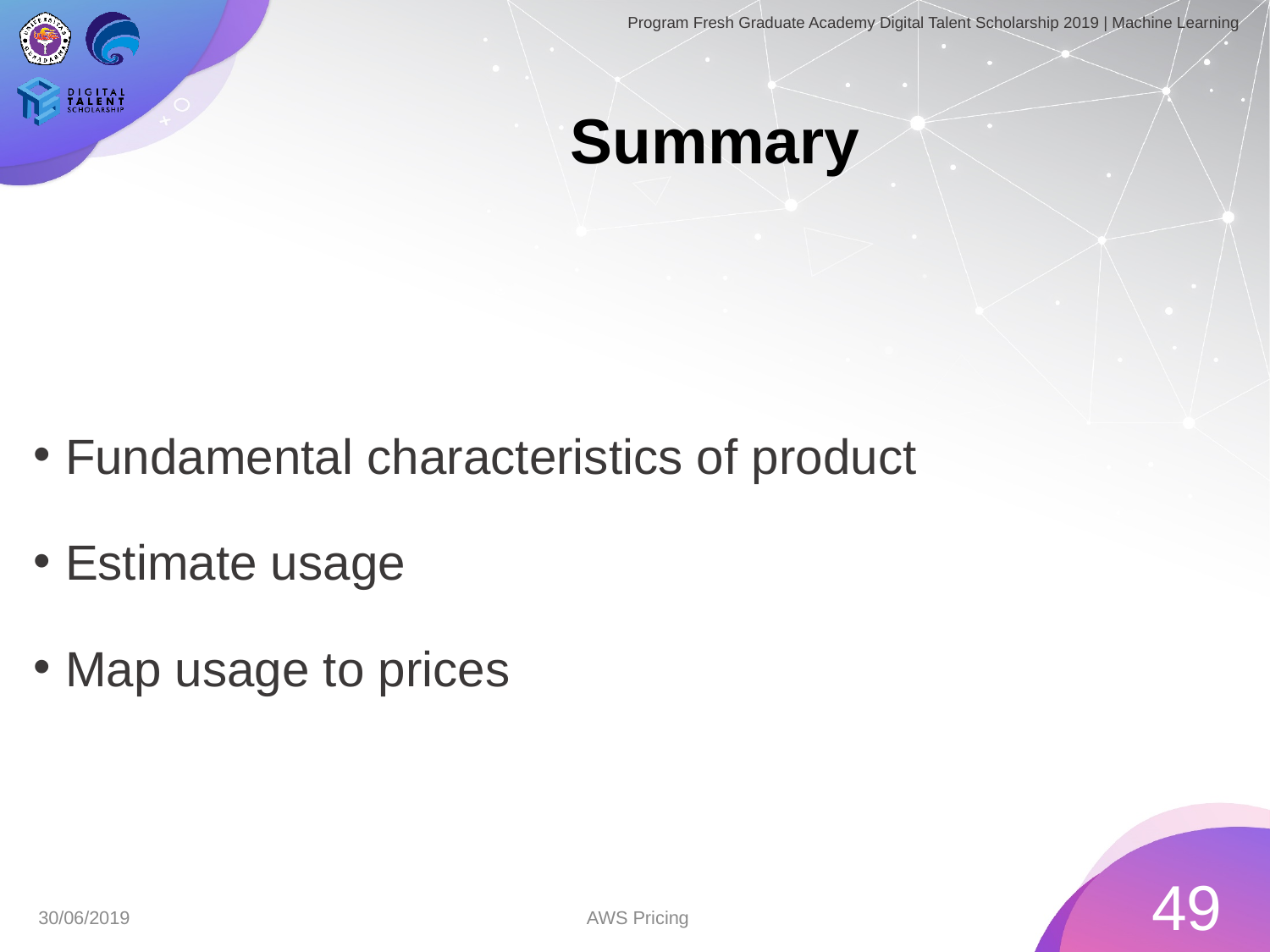

# Summary
Fundamental characteristics of product
Estimate usage
Map usage to prices
49
AWS Pricing
30/06/2019